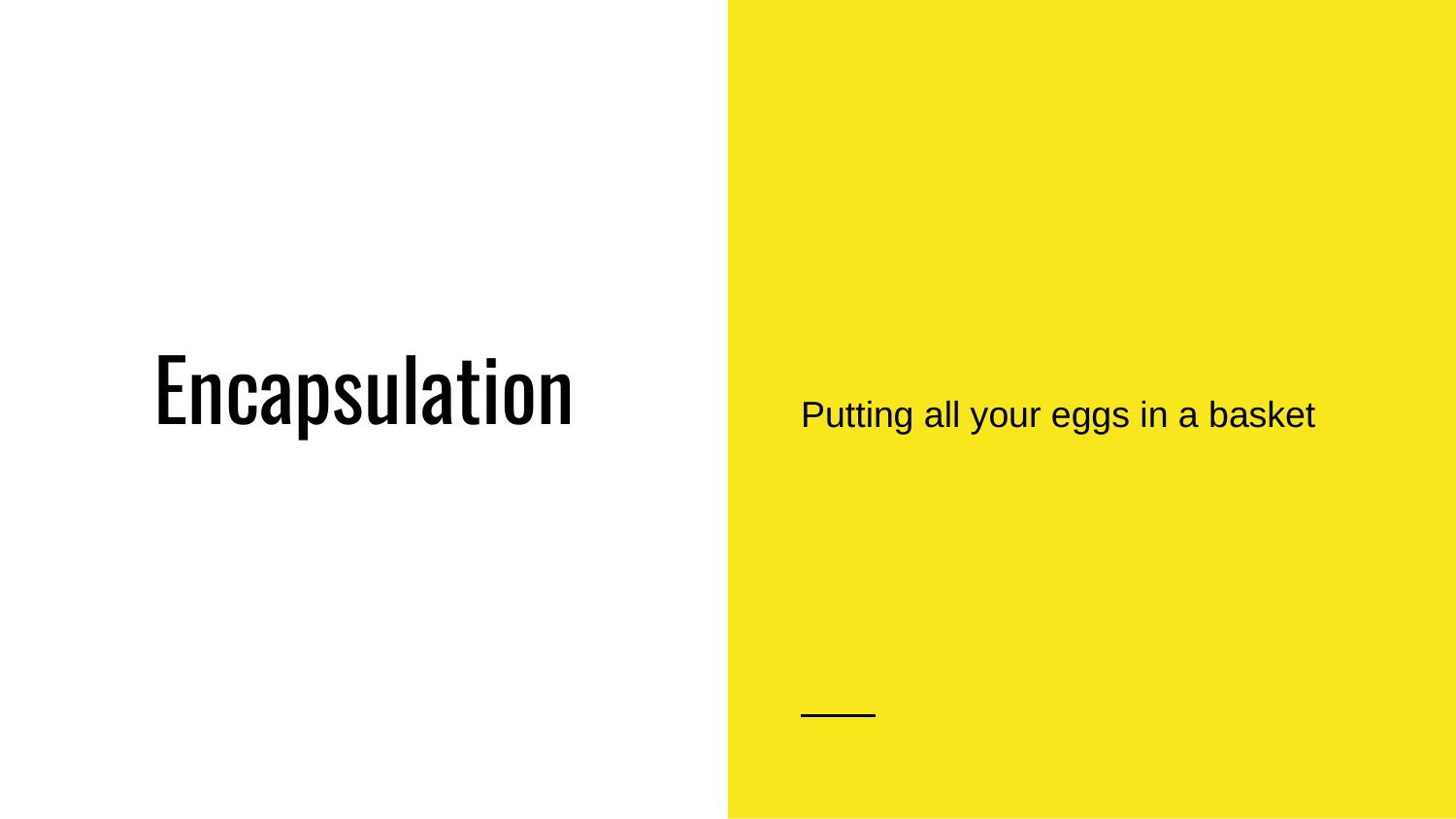

Putting all your eggs in a basket
Encapsulation